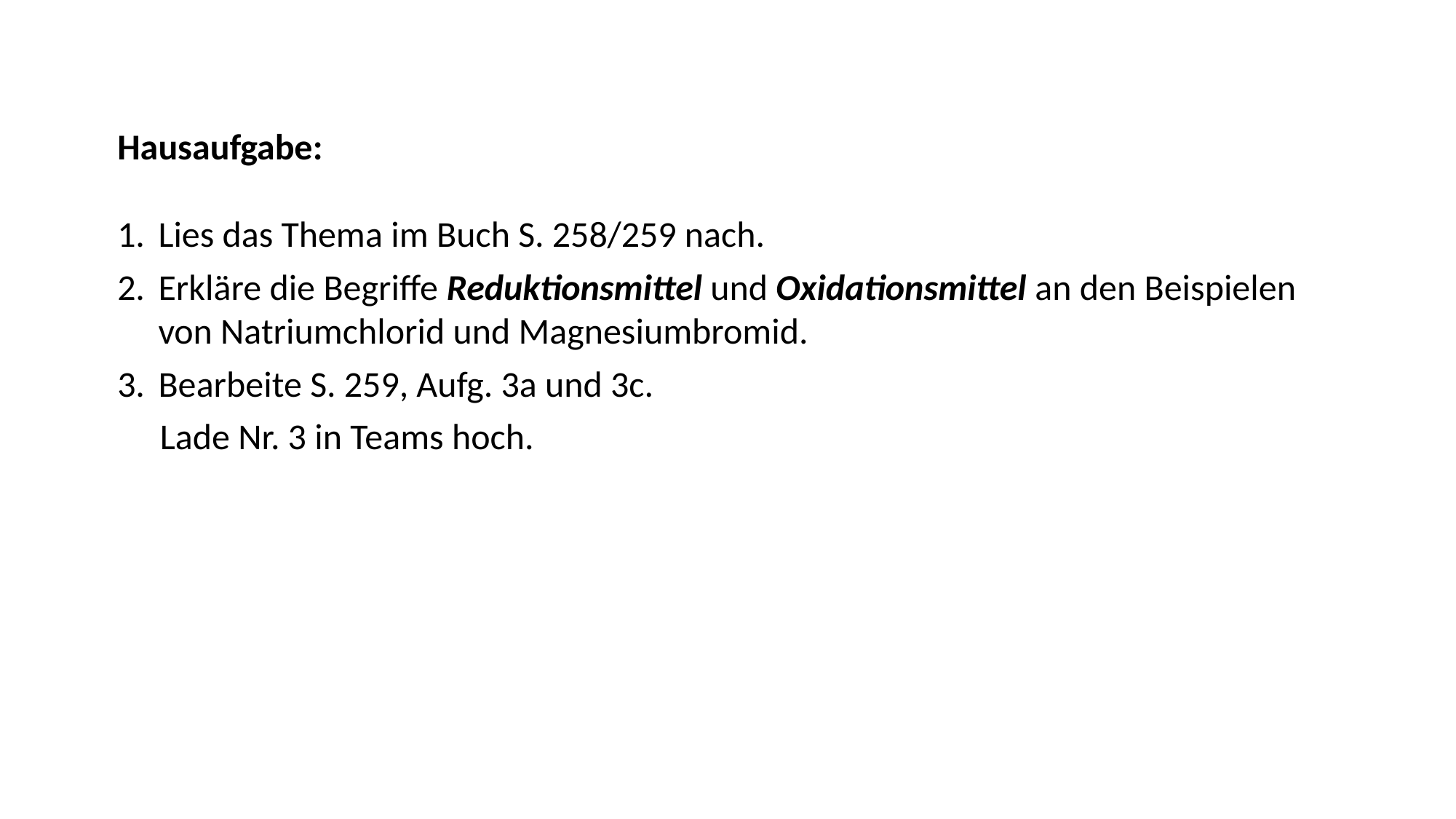

Hausaufgabe:

Lies das Thema im Buch S. 258/259 nach.
Erkläre die Begriffe Reduktionsmittel und Oxidationsmittel an den Beispielen von Natriumchlorid und Magnesiumbromid.
Bearbeite S. 259, Aufg. 3a und 3c.
Lade Nr. 3 in Teams hoch.